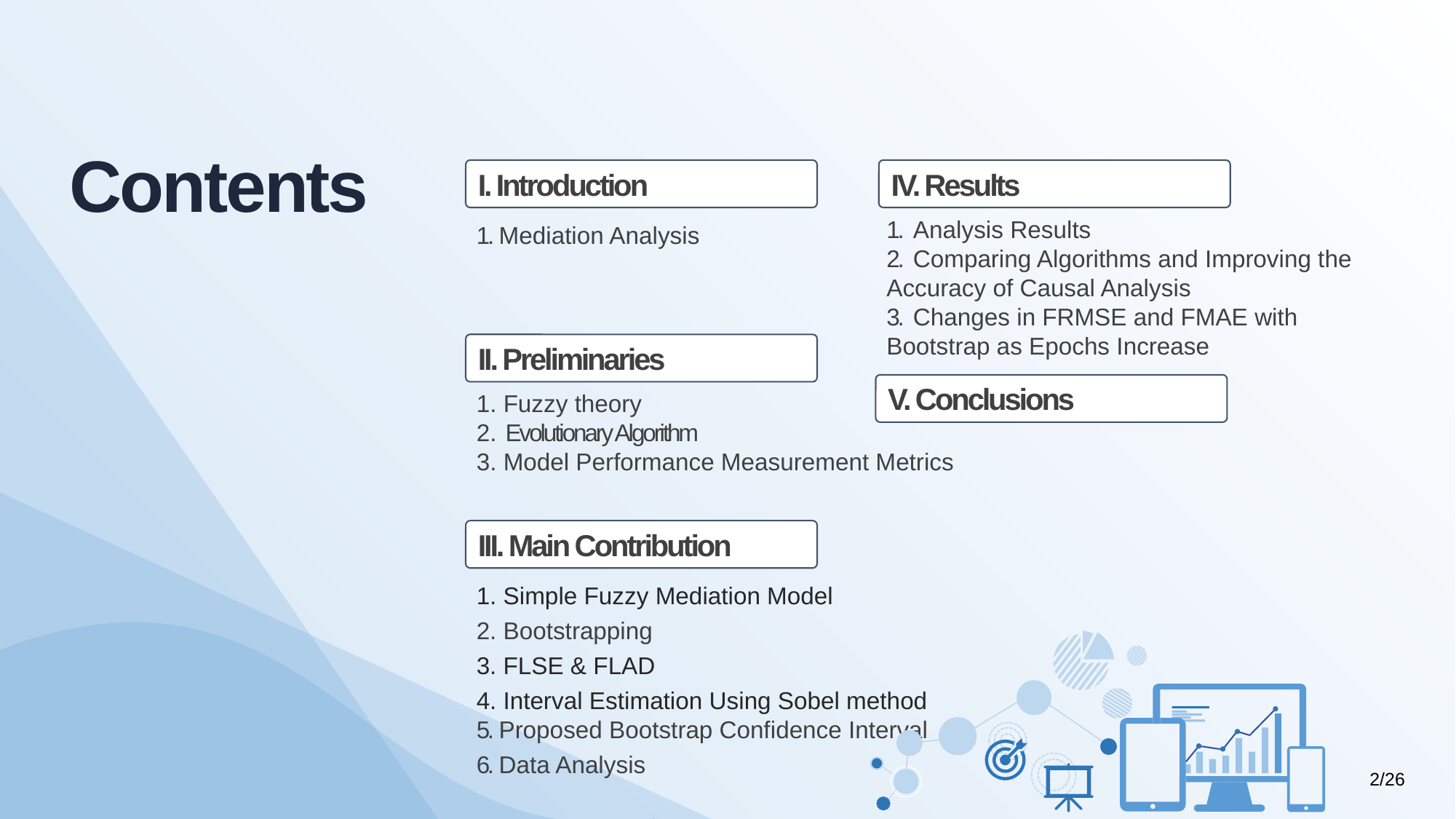

Contents
I. Introduction
IV. Results
1. Mediation Analysis
1.  Analysis Results
2.  Comparing Algorithms and Improving the Accuracy of Causal Analysis
3.  Changes in FRMSE and FMAE with Bootstrap as Epochs Increase
II. Preliminaries
1. Fuzzy theory
2.  Evolutionary Algorithm
3. Model Performance Measurement Metrics
V. Conclusions
III. Main Contribution
1. Simple Fuzzy Mediation Model
2. Bootstrapping
3. FLSE & FLAD
4. Interval Estimation Using Sobel method
5. Proposed Bootstrap Confidence Interval
6. Data Analysis

2/26